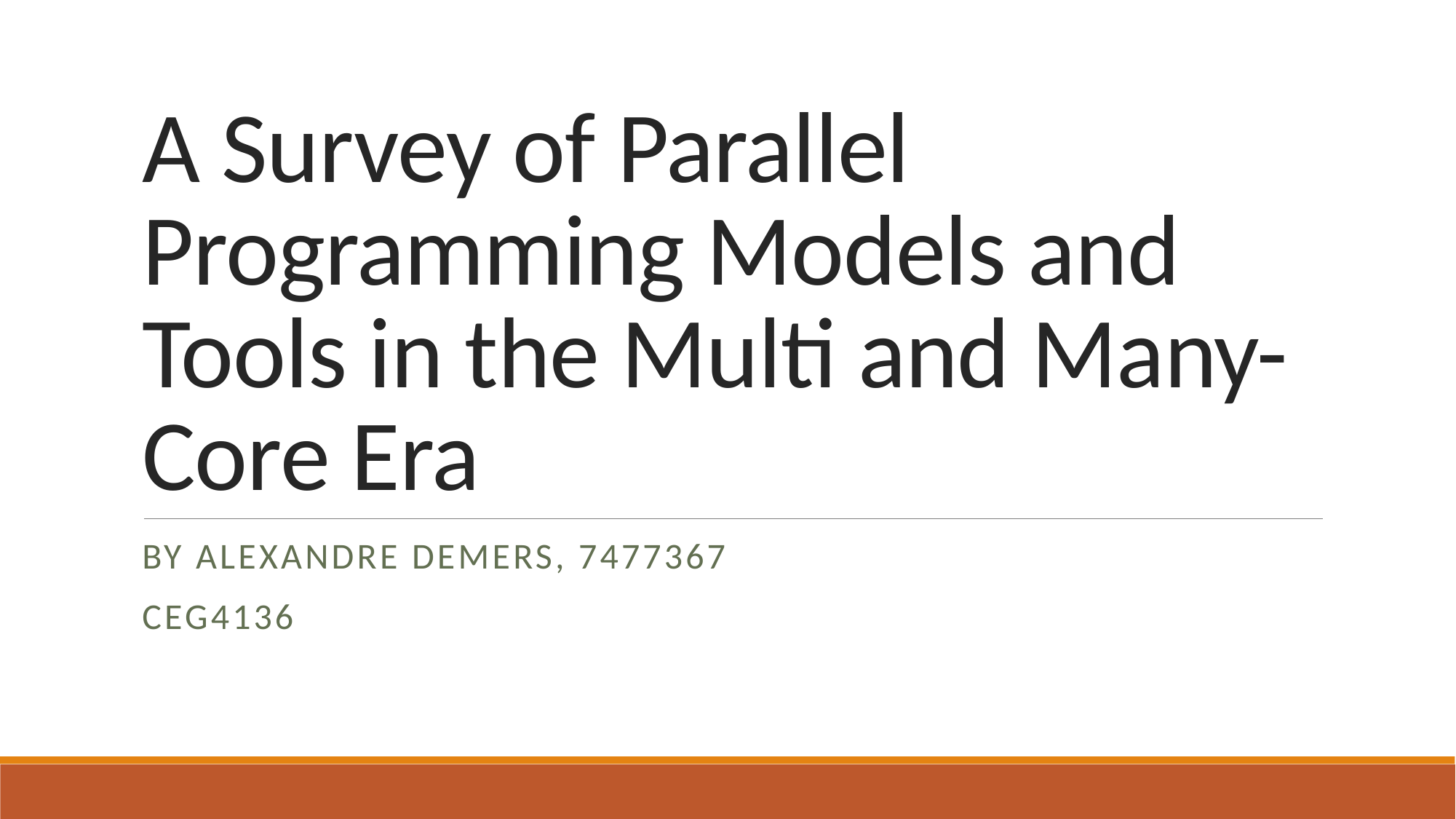

# A Survey of Parallel Programming Models and Tools in the Multi and Many-Core Era
By Alexandre Demers, 7477367
CEG4136